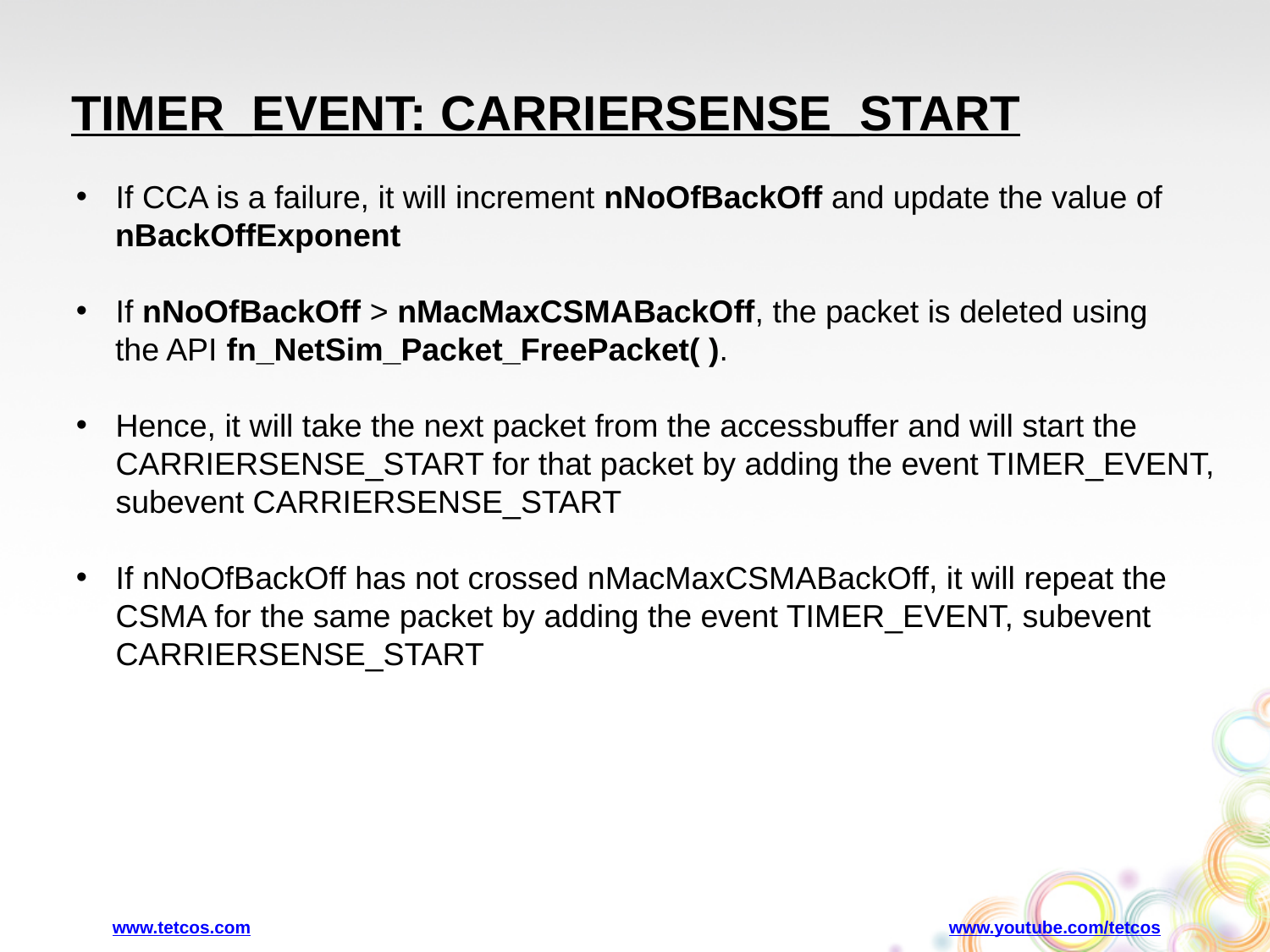

TIMER_EVENT: CARRIERSENSE_START
If CCA is a failure, it will increment nNoOfBackOff and update the value of
nBackOffExponent

If nNoOfBackOff > nMacMaxCSMABackOff, the packet is deleted using
the API fn_NetSim_Packet_FreePacket( ).

Hence, it will take the next packet from the accessbuffer and will start the         CARRIERSENSE_START for that packet by adding the event TIMER_EVENT, subevent CARRIERSENSE_START

If nNoOfBackOff has not crossed nMacMaxCSMABackOff, it will repeat the      CSMA for the same packet by adding the event TIMER_EVENT, subevent       CARRIERSENSE_START